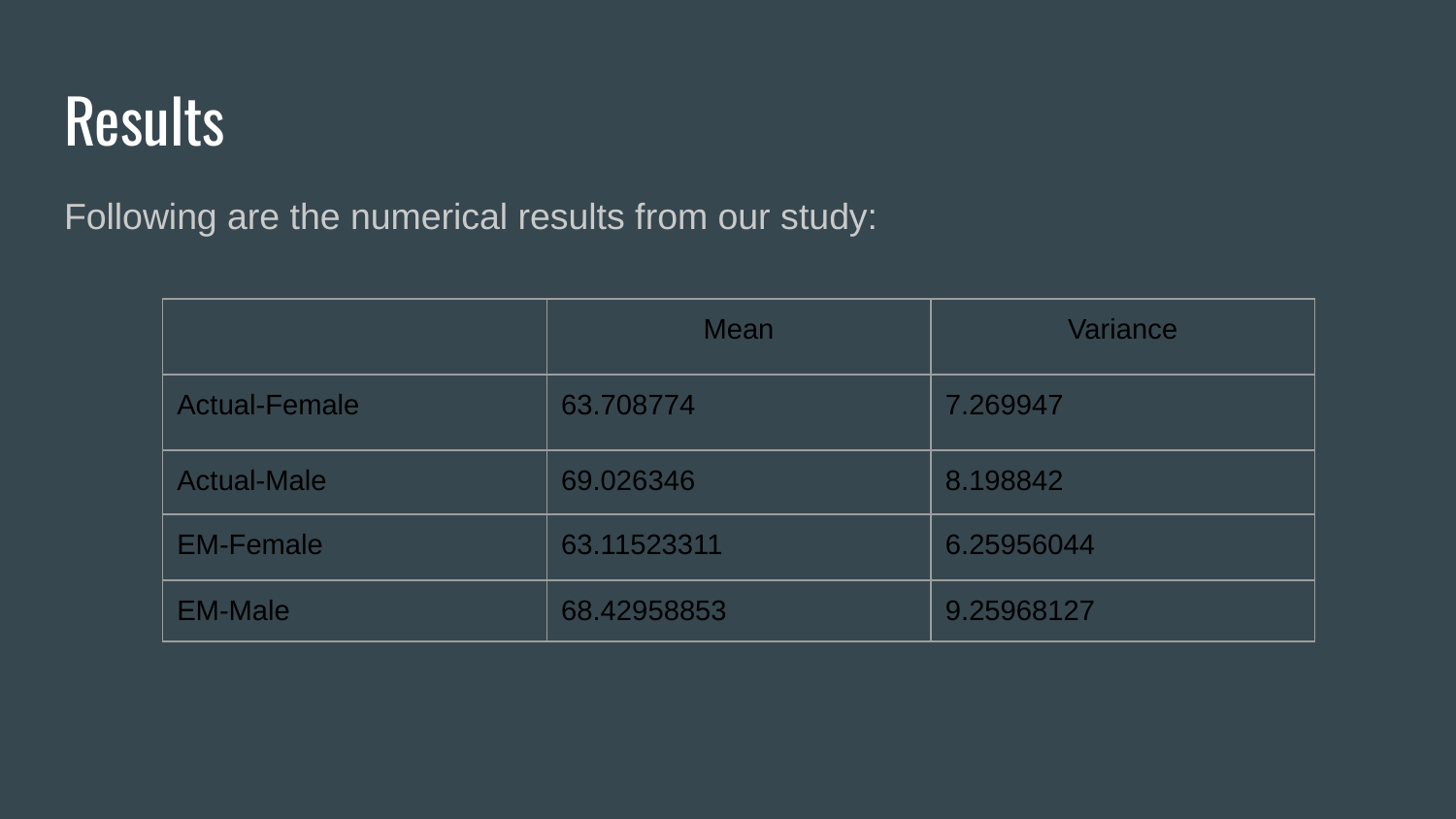

# Results
Following are the numerical results from our study:

|  | Mean | Variance |
| --- | --- | --- |
| Actual-Female | 63.708774 | 7.269947 |
| Actual-Male | 69.026346 | 8.198842 |
| EM-Female | 63.11523311 | 6.25956044 |
| --- | --- | --- |
| EM-Male | 68.42958853 | 9.25968127 |